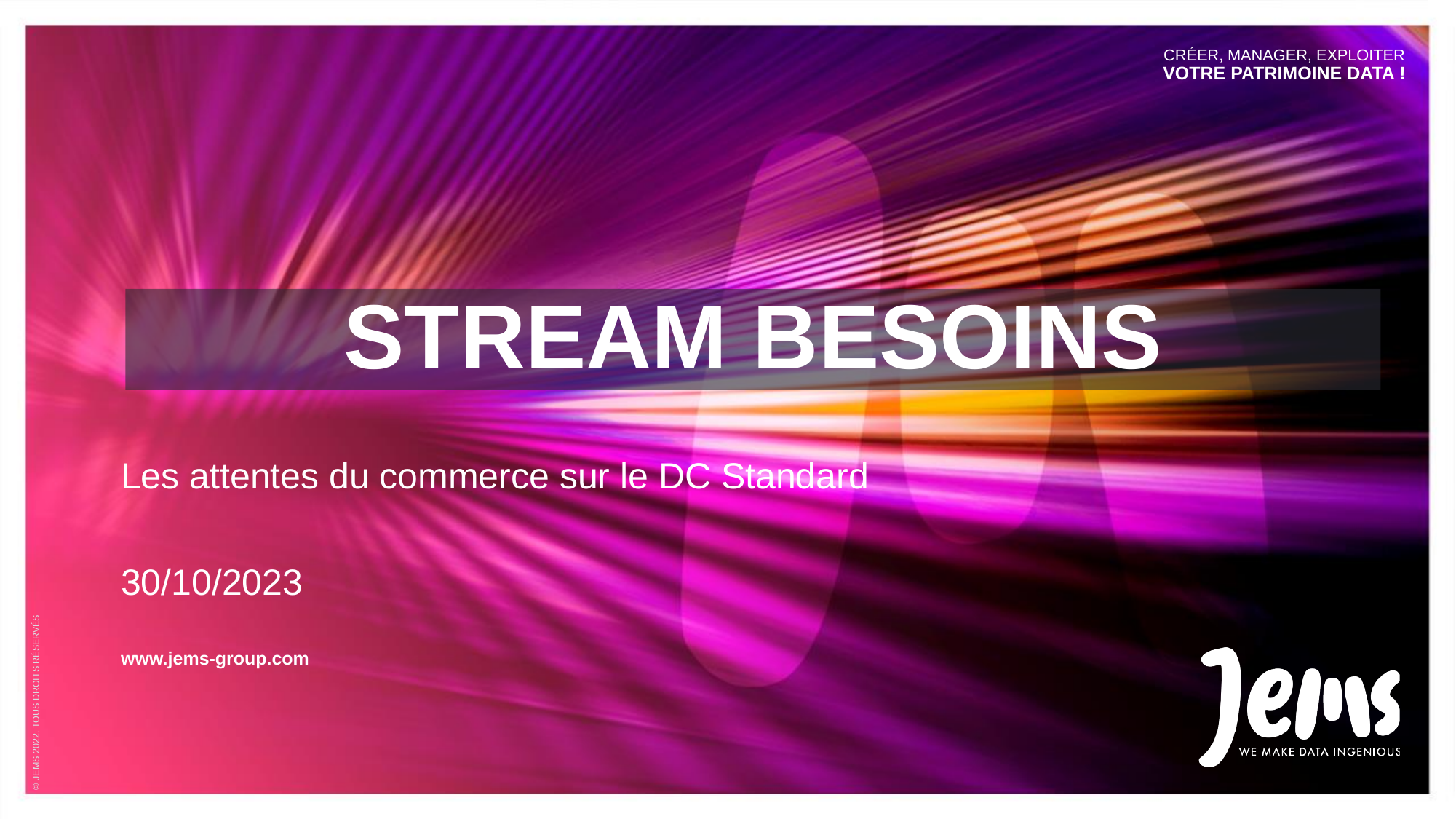

# STREAM BESOINS
Les attentes du commerce sur le DC Standard
30/10/2023